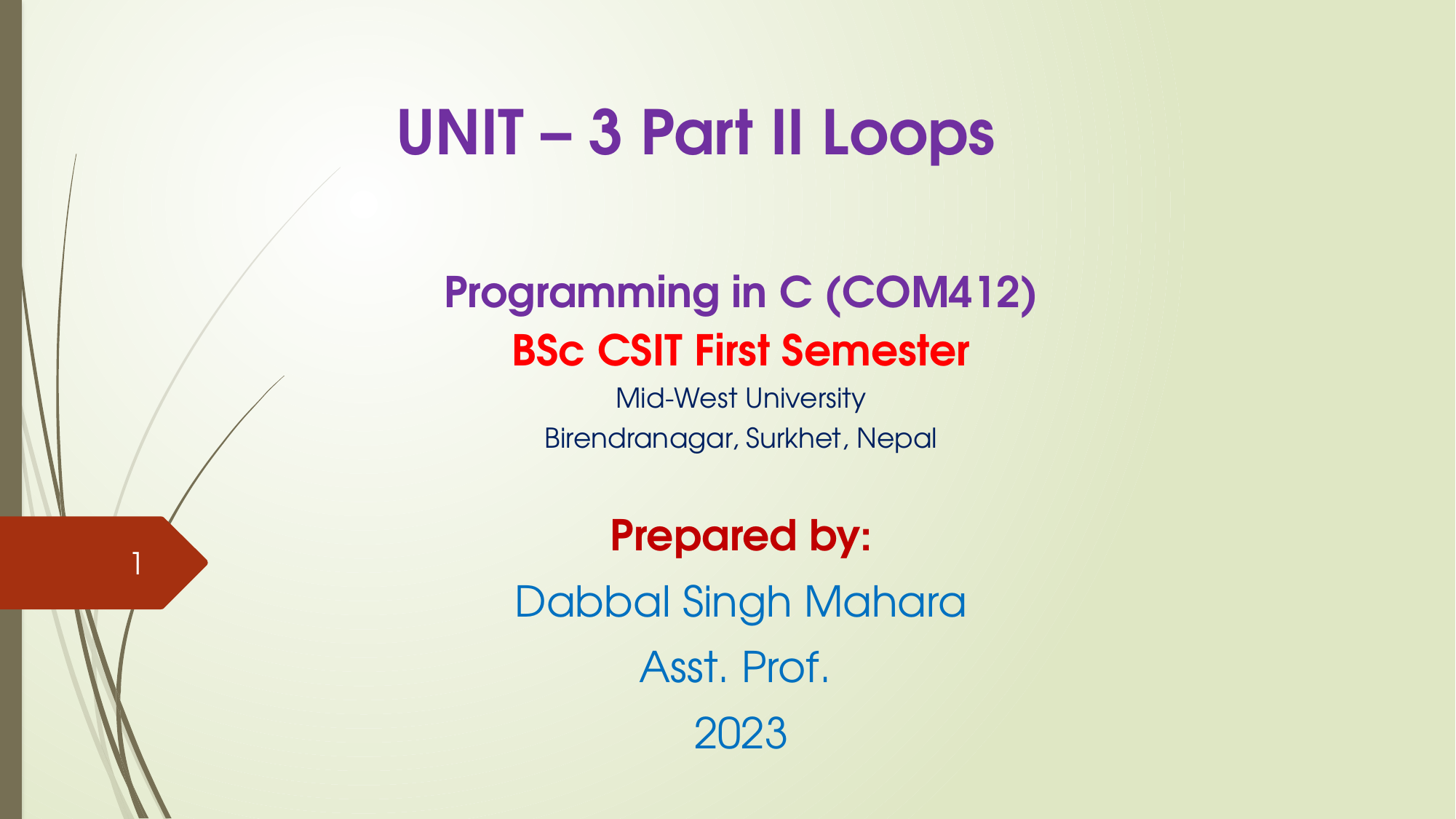

# UNIT – 3 Part II Loops
Programming in C (COM412)
BSc CSIT First Semester
Mid-West University
Birendranagar, Surkhet, Nepal

Prepared by:
Dabbal Singh Mahara
Asst. Prof.
2023

1